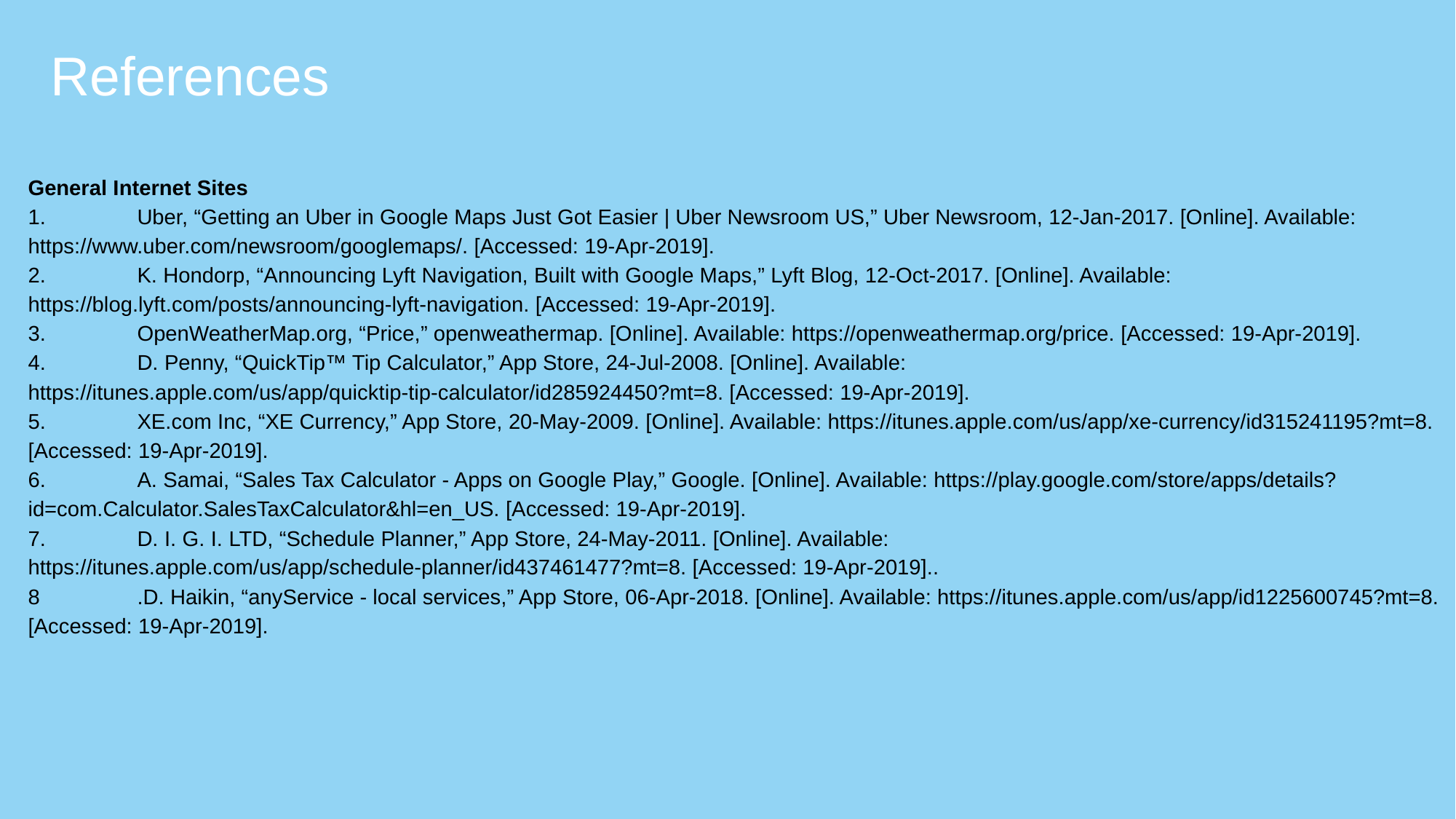

References
General Internet Sites
1.	Uber, “Getting an Uber in Google Maps Just Got Easier | Uber Newsroom US,” Uber Newsroom, 12-Jan-2017. [Online]. Available: https://www.uber.com/newsroom/googlemaps/. [Accessed: 19-Apr-2019].
2.	K. Hondorp, “Announcing Lyft Navigation, Built with Google Maps,” Lyft Blog, 12-Oct-2017. [Online]. Available: https://blog.lyft.com/posts/announcing-lyft-navigation. [Accessed: 19-Apr-2019].
3.	OpenWeatherMap.org, “Price,” openweathermap. [Online]. Available: https://openweathermap.org/price. [Accessed: 19-Apr-2019].
4.	D. Penny, “‎QuickTip™ Tip Calculator,” App Store, 24-Jul-2008. [Online]. Available: https://itunes.apple.com/us/app/quicktip-tip-calculator/id285924450?mt=8. [Accessed: 19-Apr-2019].
5.	XE.com Inc, “‎XE Currency,” App Store, 20-May-2009. [Online]. Available: https://itunes.apple.com/us/app/xe-currency/id315241195?mt=8. [Accessed: 19-Apr-2019].
6.	A. Samai, “Sales Tax Calculator - Apps on Google Play,” Google. [Online]. Available: https://play.google.com/store/apps/details?id=com.Calculator.SalesTaxCalculator&hl=en_US. [Accessed: 19-Apr-2019].
7.	D. I. G. I. LTD, “‎Schedule Planner,” App Store, 24-May-2011. [Online]. Available: https://itunes.apple.com/us/app/schedule-planner/id437461477?mt=8. [Accessed: 19-Apr-2019]..
8	.D. Haikin, “‎anyService - local services,” App Store, 06-Apr-2018. [Online]. Available: https://itunes.apple.com/us/app/id1225600745?mt=8. [Accessed: 19-Apr-2019].